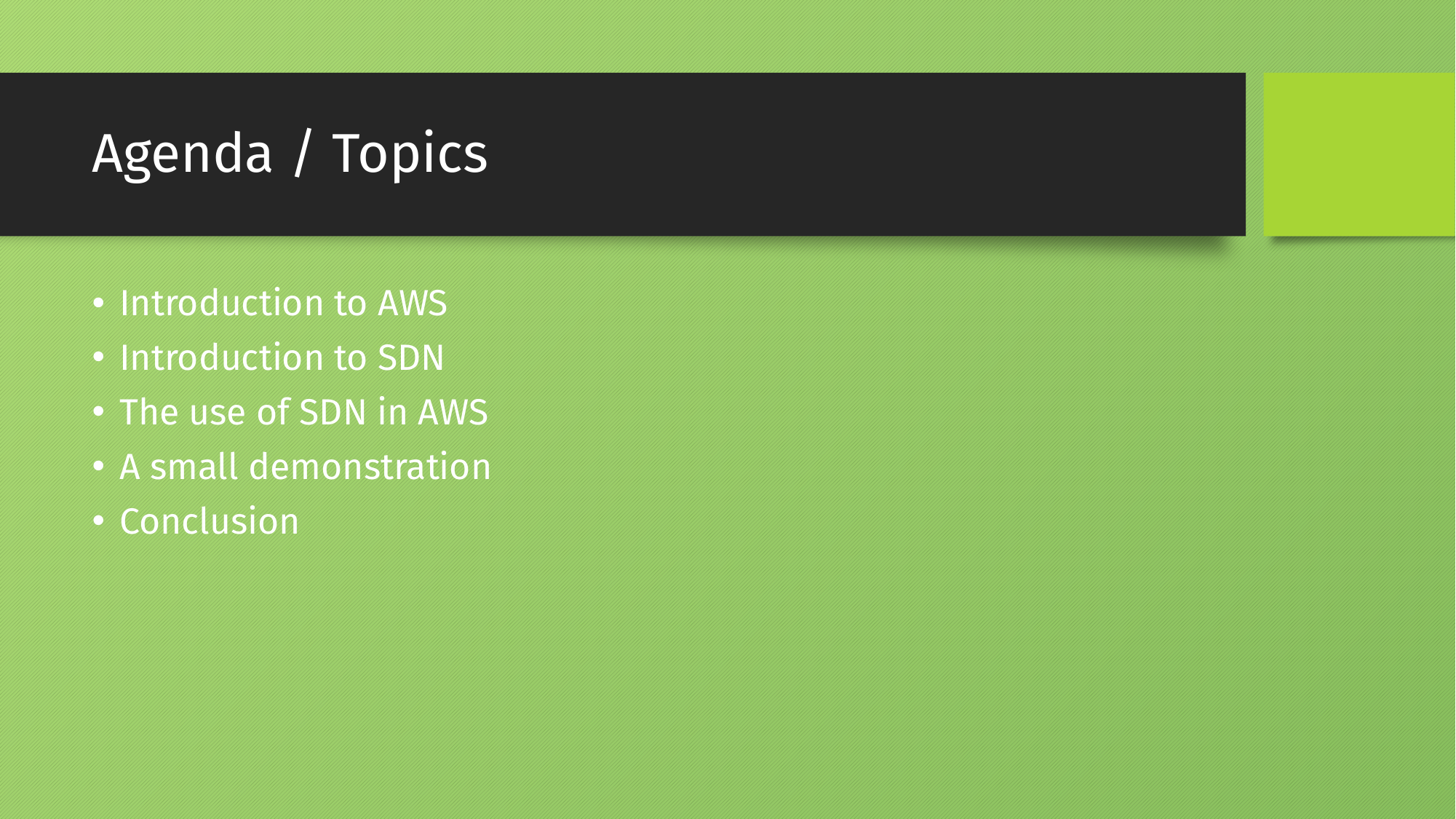

# Agenda / Topics
Introduction to AWS
Introduction to SDN
The use of SDN in AWS
A small demonstration
Conclusion